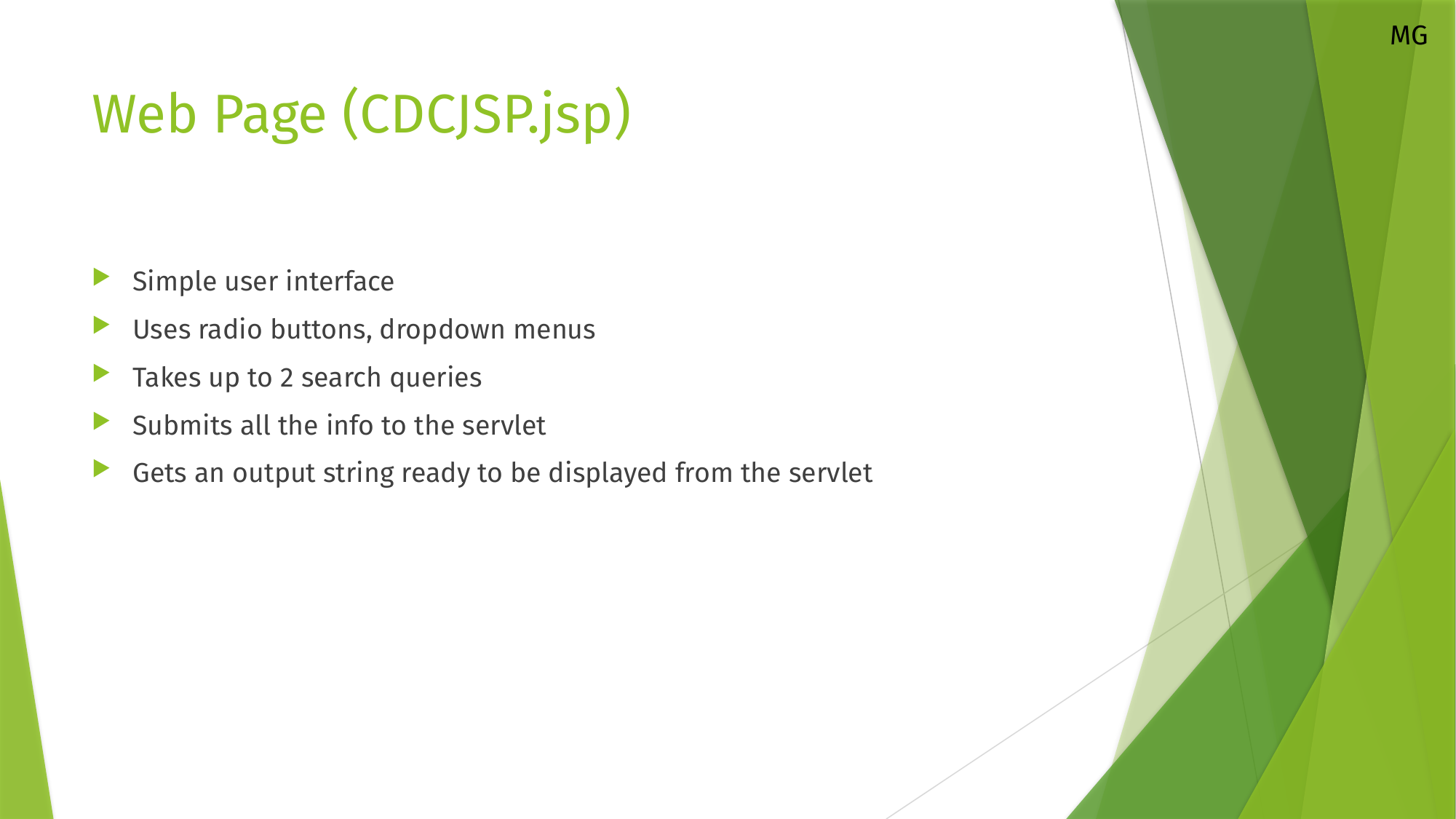

MG
# Web Page (CDCJSP.jsp)
Simple user interface
Uses radio buttons, dropdown menus
Takes up to 2 search queries
Submits all the info to the servlet
Gets an output string ready to be displayed from the servlet